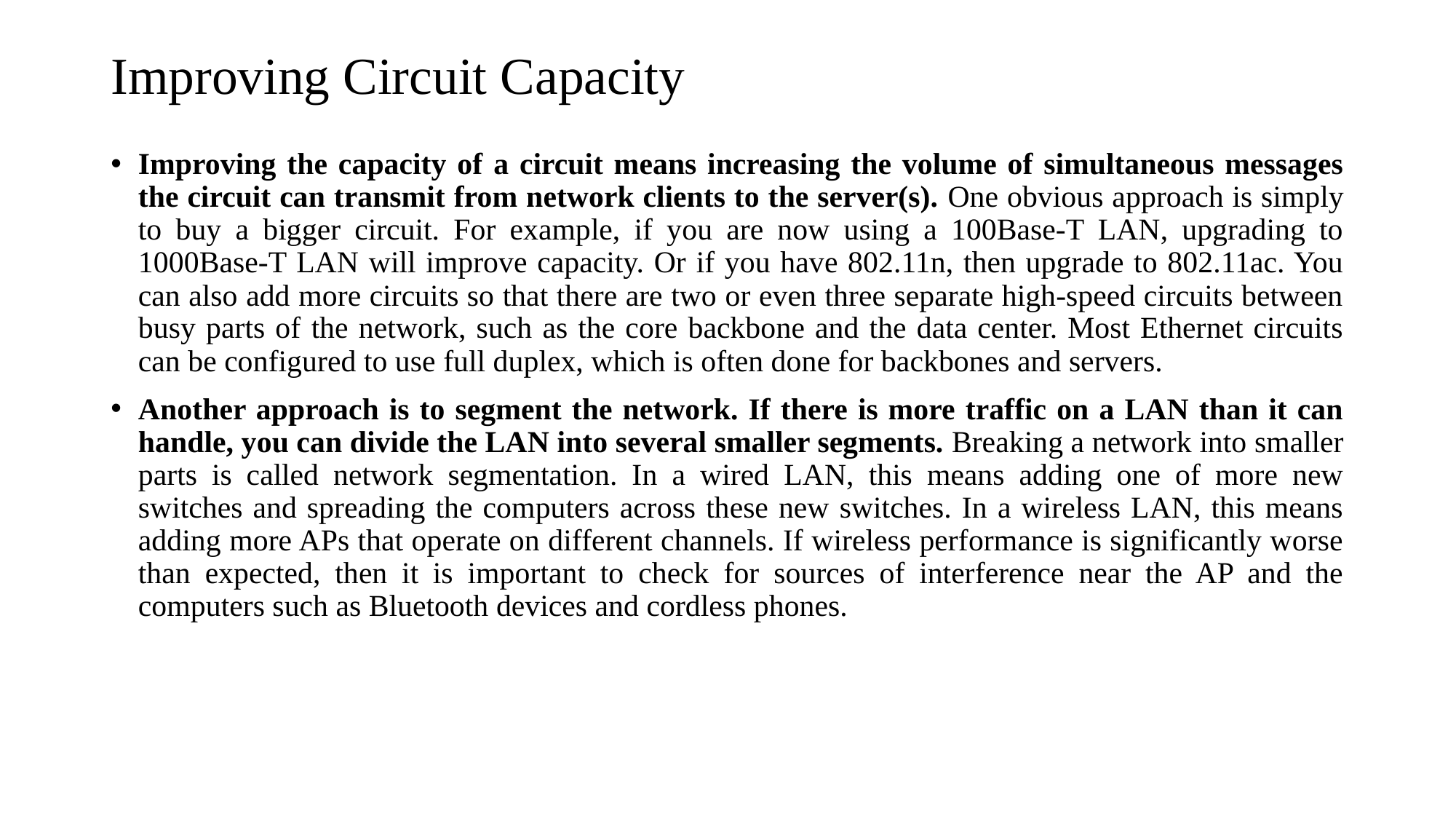

# Improving Circuit Capacity
Improving the capacity of a circuit means increasing the volume of simultaneous messages the circuit can transmit from network clients to the server(s). One obvious approach is simply to buy a bigger circuit. For example, if you are now using a 100Base-T LAN, upgrading to 1000Base-T LAN will improve capacity. Or if you have 802.11n, then upgrade to 802.11ac. You can also add more circuits so that there are two or even three separate high-speed circuits between busy parts of the network, such as the core backbone and the data center. Most Ethernet circuits can be configured to use full duplex, which is often done for backbones and servers.
Another approach is to segment the network. If there is more traffic on a LAN than it can handle, you can divide the LAN into several smaller segments. Breaking a network into smaller parts is called network segmentation. In a wired LAN, this means adding one of more new switches and spreading the computers across these new switches. In a wireless LAN, this means adding more APs that operate on different channels. If wireless performance is significantly worse than expected, then it is important to check for sources of interference near the AP and the computers such as Bluetooth devices and cordless phones.